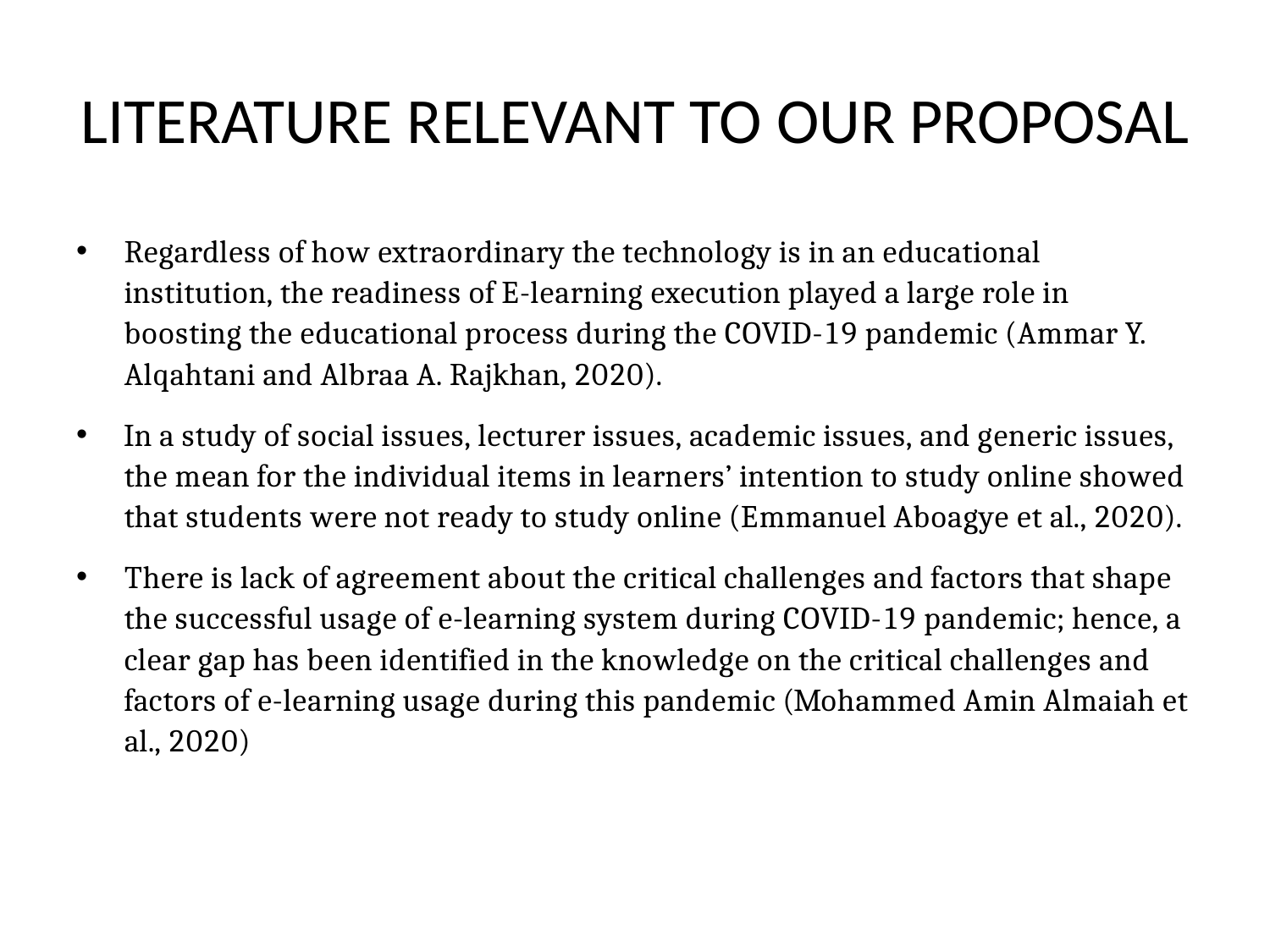

# LITERATURE RELEVANT TO OUR PROPOSAL
Regardless of how extraordinary the technology is in an educational institution, the readiness of E-learning execution played a large role in boosting the educational process during the COVID-19 pandemic (Ammar Y. Alqahtani and Albraa A. Rajkhan, 2020).
In a study of social issues, lecturer issues, academic issues, and generic issues, the mean for the individual items in learners’ intention to study online showed that students were not ready to study online (Emmanuel Aboagye et al., 2020).
There is lack of agreement about the critical challenges and factors that shape the successful usage of e-learning system during COVID-19 pandemic; hence, a clear gap has been identified in the knowledge on the critical challenges and factors of e-learning usage during this pandemic (Mohammed Amin Almaiah et al., 2020)